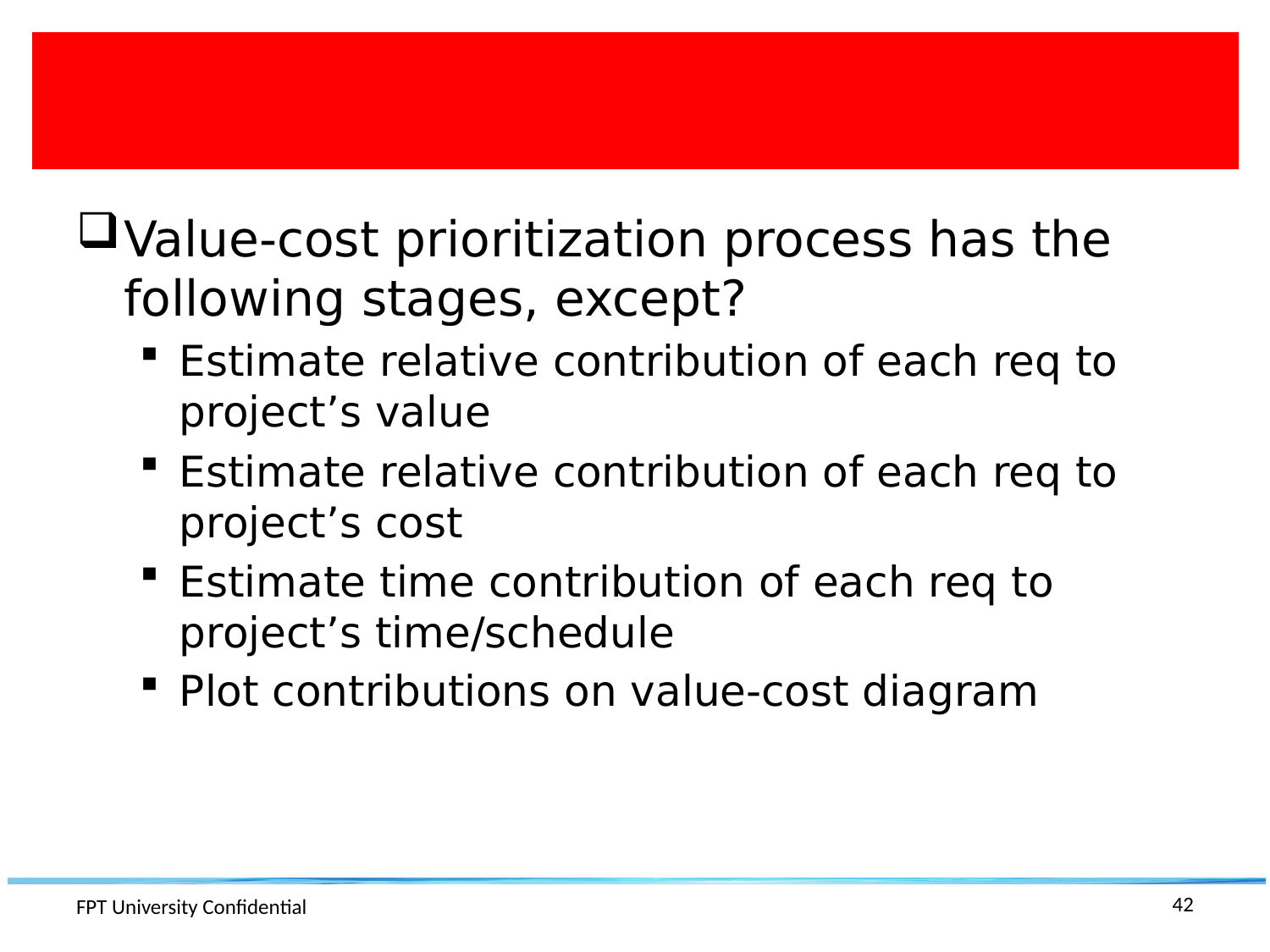

#
Value-cost prioritization process has the following stages, except?
Estimate relative contribution of each req to project’s value
Estimate relative contribution of each req to project’s cost
Estimate time contribution of each req to project’s time/schedule
Plot contributions on value-cost diagram